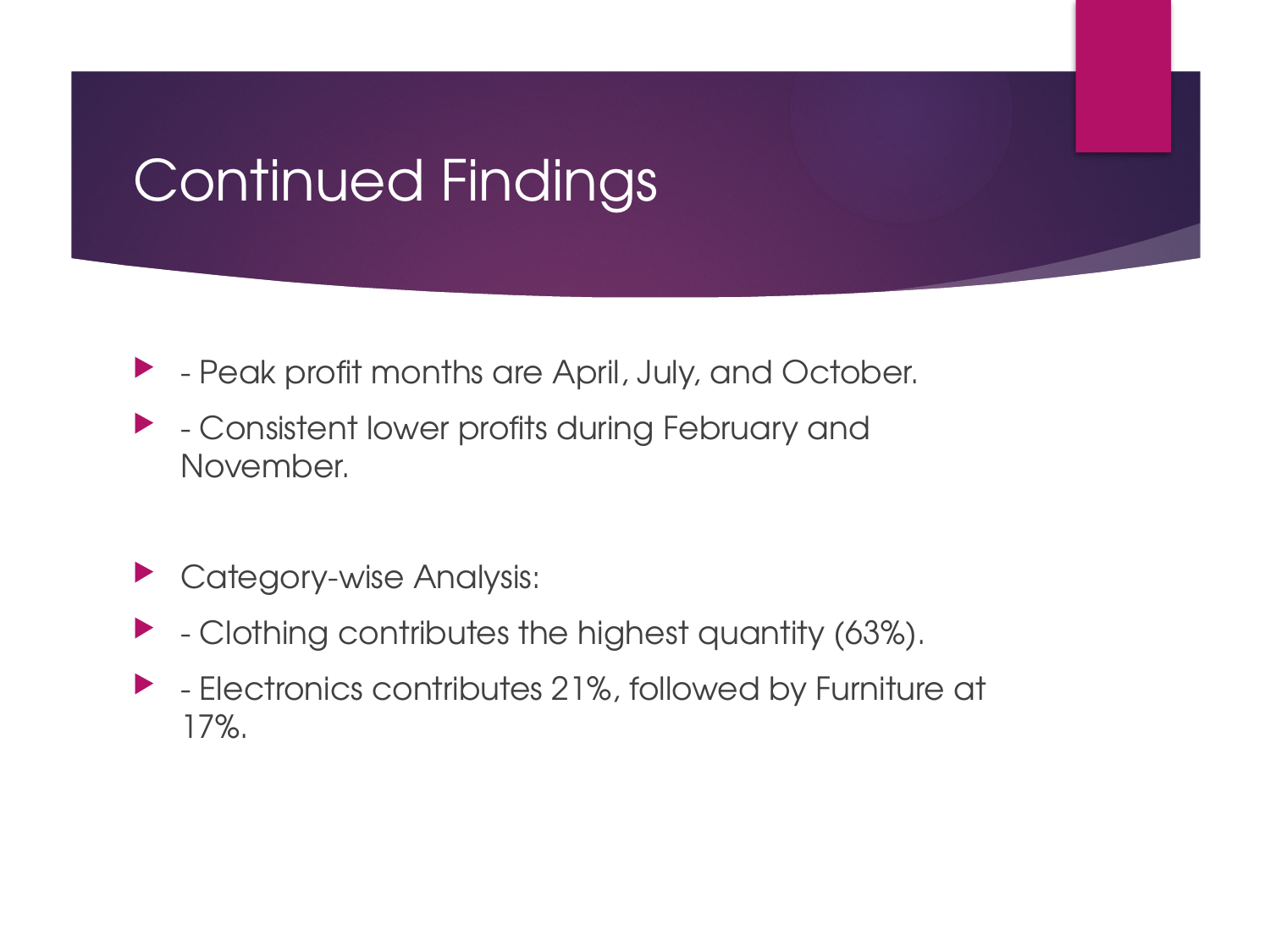

# Continued Findings
- Peak profit months are April, July, and October.
- Consistent lower profits during February and November.

Category-wise Analysis:
- Clothing contributes the highest quantity (63%).
- Electronics contributes 21%, followed by Furniture at 17%.